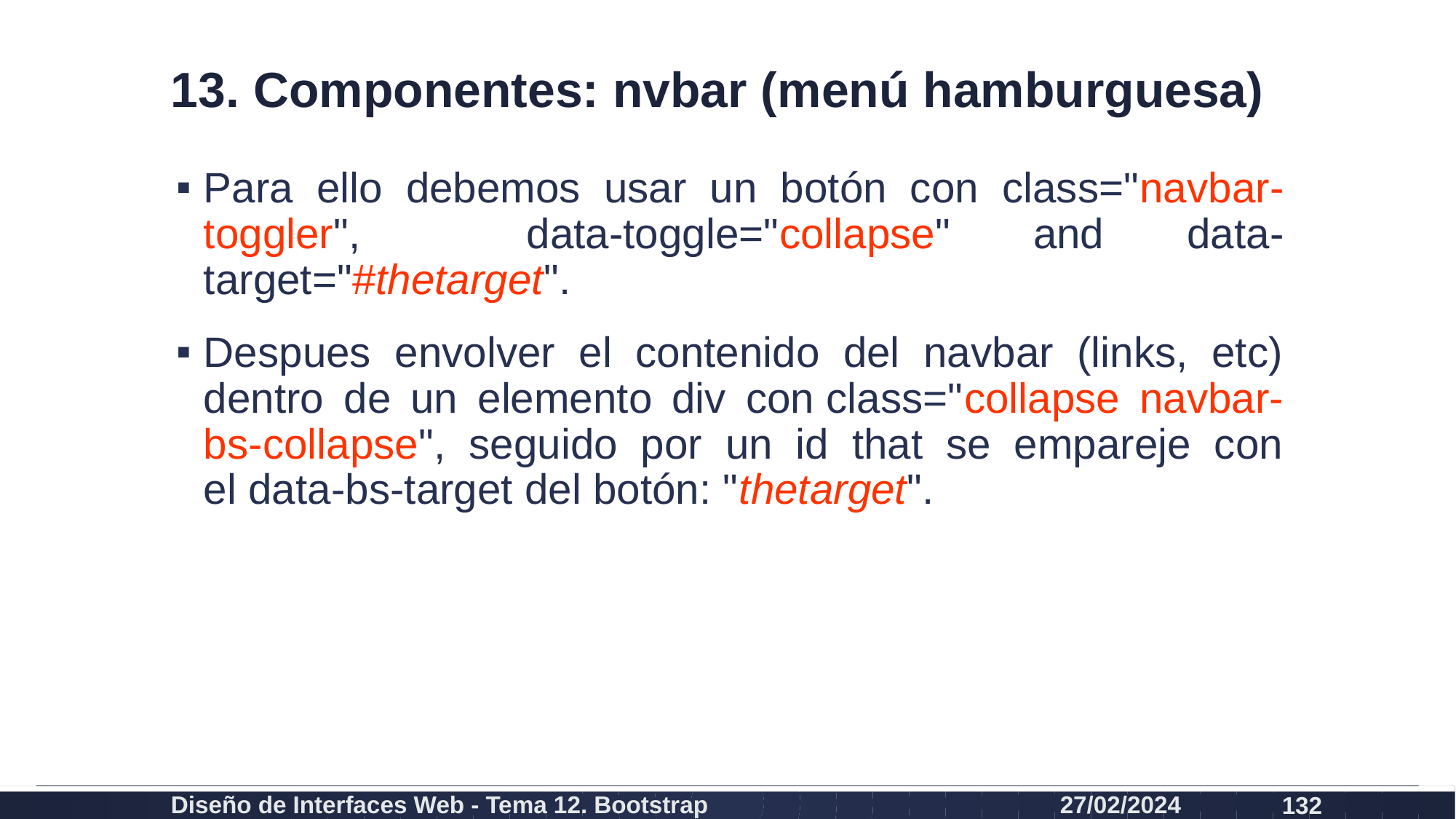

# 13. Componentes: nvbar (menú hamburguesa)
Para ello debemos usar un botón con class="navbar-toggler",  data-toggle="collapse" and data-target="#thetarget".
Despues envolver el contenido del navbar (links, etc) dentro de un elemento div con class="collapse navbar-bs-collapse", seguido por un id that se empareje con el data-bs-target del botón: "thetarget".
Diseño de Interfaces Web - Tema 12. Bootstrap
27/02/2024
132